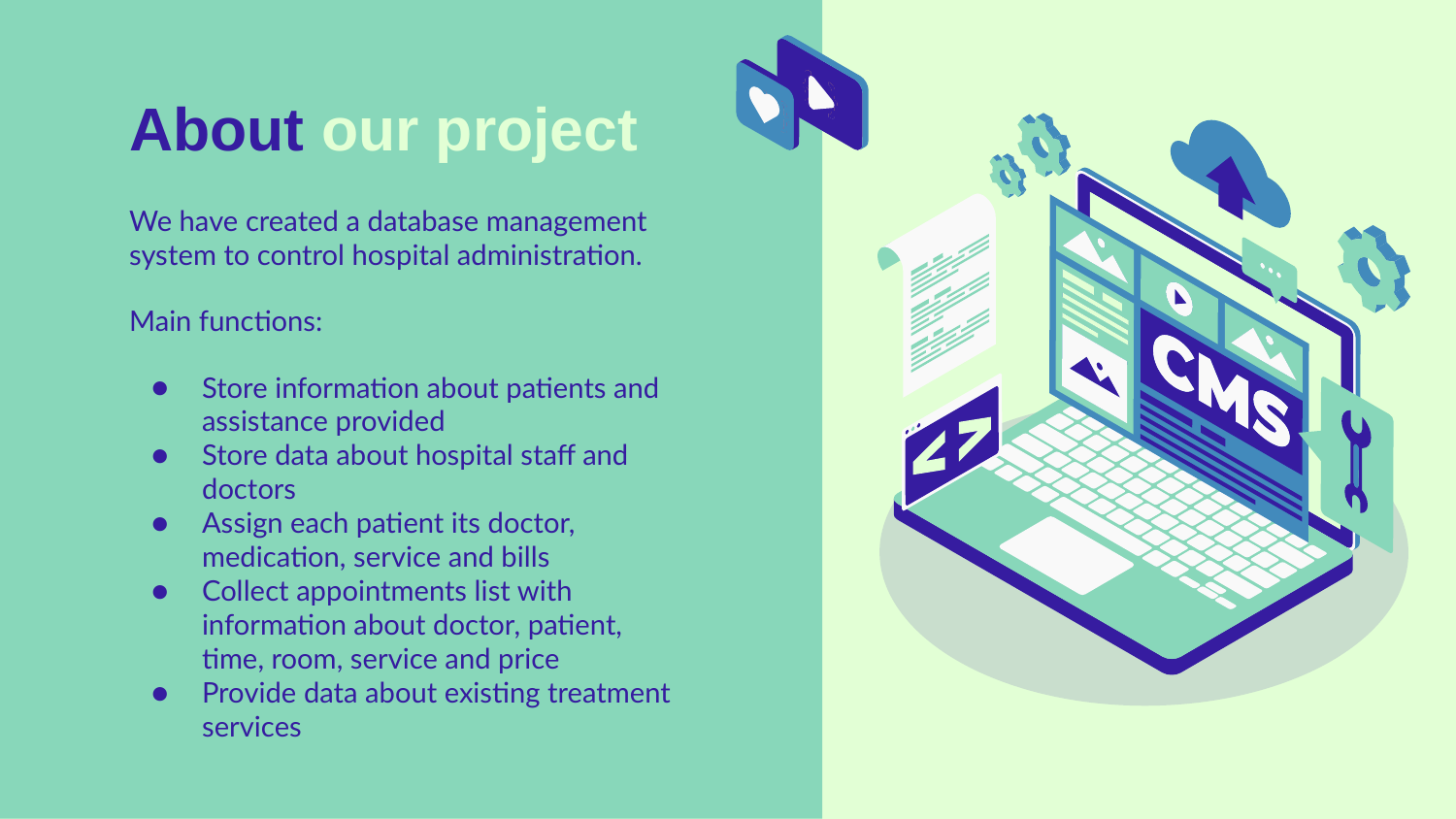

# About our project

We have created a database management system to control hospital administration.
Main functions:
Store information about patients and assistance provided
Store data about hospital staff and doctors
Assign each patient its doctor, medication, service and bills
Collect appointments list with information about doctor, patient, time, room, service and price
Provide data about existing treatment services